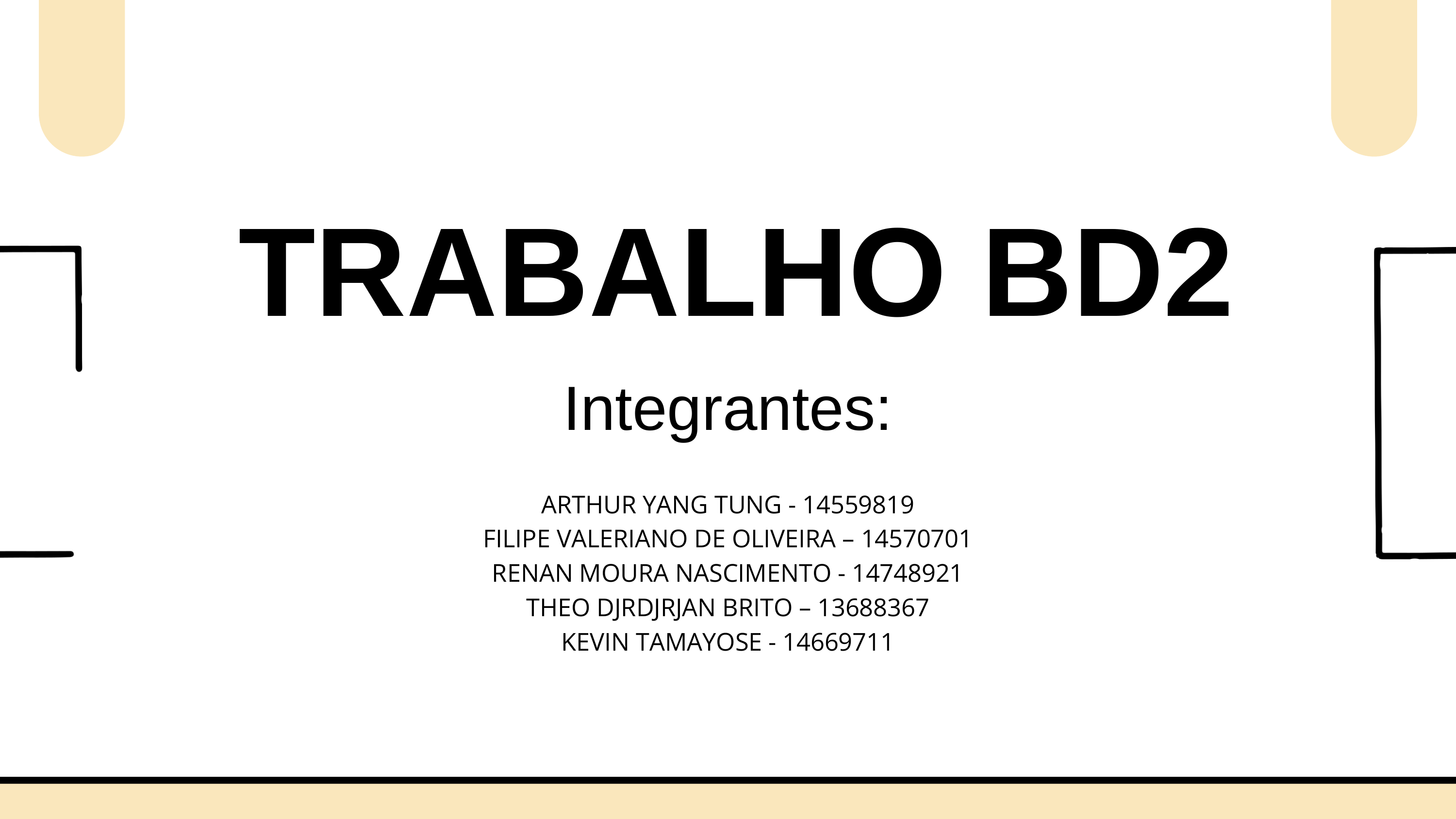

TRABALHO BD2

Integrantes:
ARTHUR YANG TUNG - 14559819
FILIPE VALERIANO DE OLIVEIRA – 14570701
RENAN MOURA NASCIMENTO - 14748921
THEO DJRDJRJAN BRITO – 13688367
KEVIN TAMAYOSE - 14669711